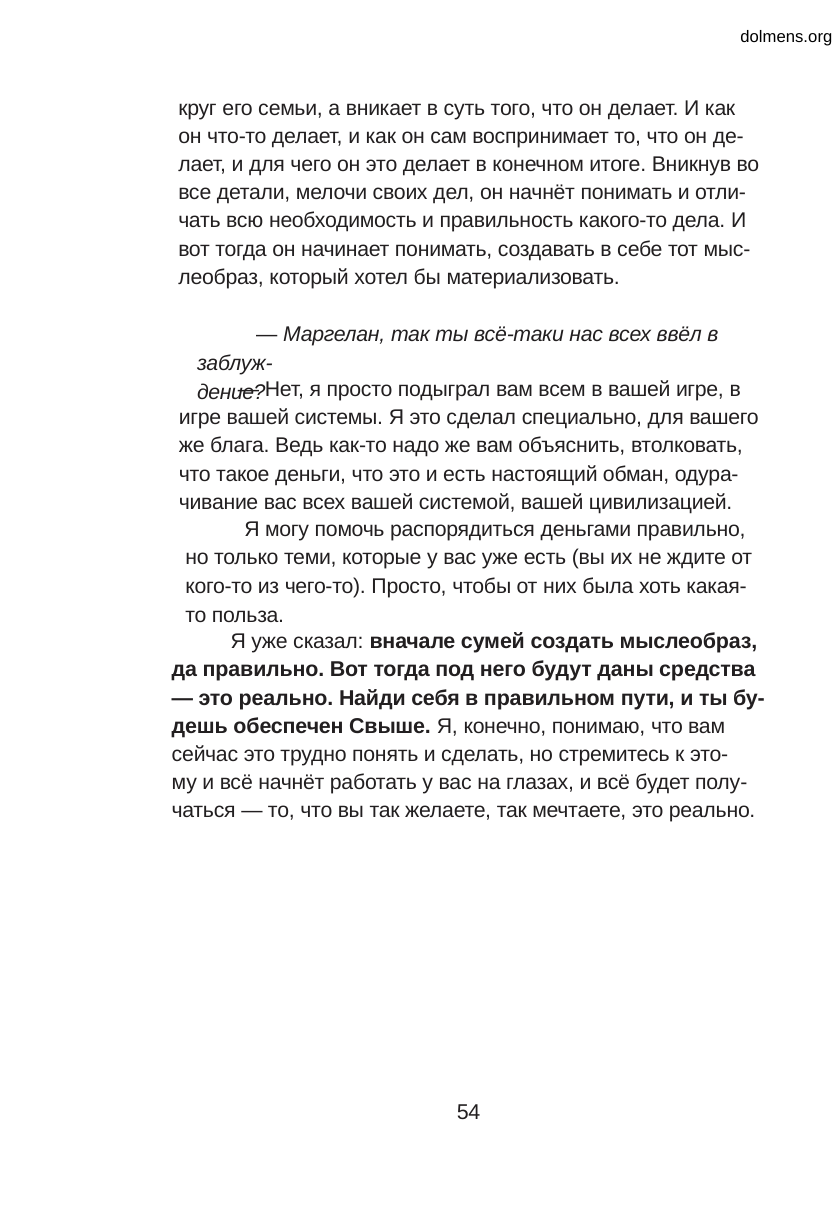

dolmens.org

круг его семьи, а вникает в суть того, что он делает. И как
он что-то делает, и как он сам воспринимает то, что он де-
лает, и для чего он это делает в конечном итоге. Вникнув во
все детали, мелочи своих дел, он начнёт понимать и отли-
чать всю необходимость и правильность какого-то дела. И
вот тогда он начинает понимать, создавать в себе тот мыс-
леобраз, который хотел бы материализовать.

— Маргелан, так ты всё-таки нас всех ввёл в заблуж-
дение?

— Нет, я просто подыграл вам всем в вашей игре, в
игре вашей системы. Я это сделал специально, для вашего
же блага. Ведь как-то надо же вам объяснить, втолковать,
что такое деньги, что это и есть настоящий обман, одура-
чивание вас всех вашей системой, вашей цивилизацией.

Я могу помочь распорядиться деньгами правильно,
но только теми, которые у вас уже есть (вы их не ждите от
кого-то из чего-то). Просто, чтобы от них была хоть какая-
то польза.

Я уже сказал: вначале сумей создать мыслеобраз,
да правильно. Вот тогда под него будут даны средства
— это реально. Найди себя в правильном пути, и ты бу-
дешь обеспечен Свыше. Я, конечно, понимаю, что вам
сейчас это трудно понять и сделать, но стремитесь к это-
му и всё начнёт работать у вас на глазах, и всё будет полу-
чаться — то, что вы так желаете, так мечтаете, это реально.

54